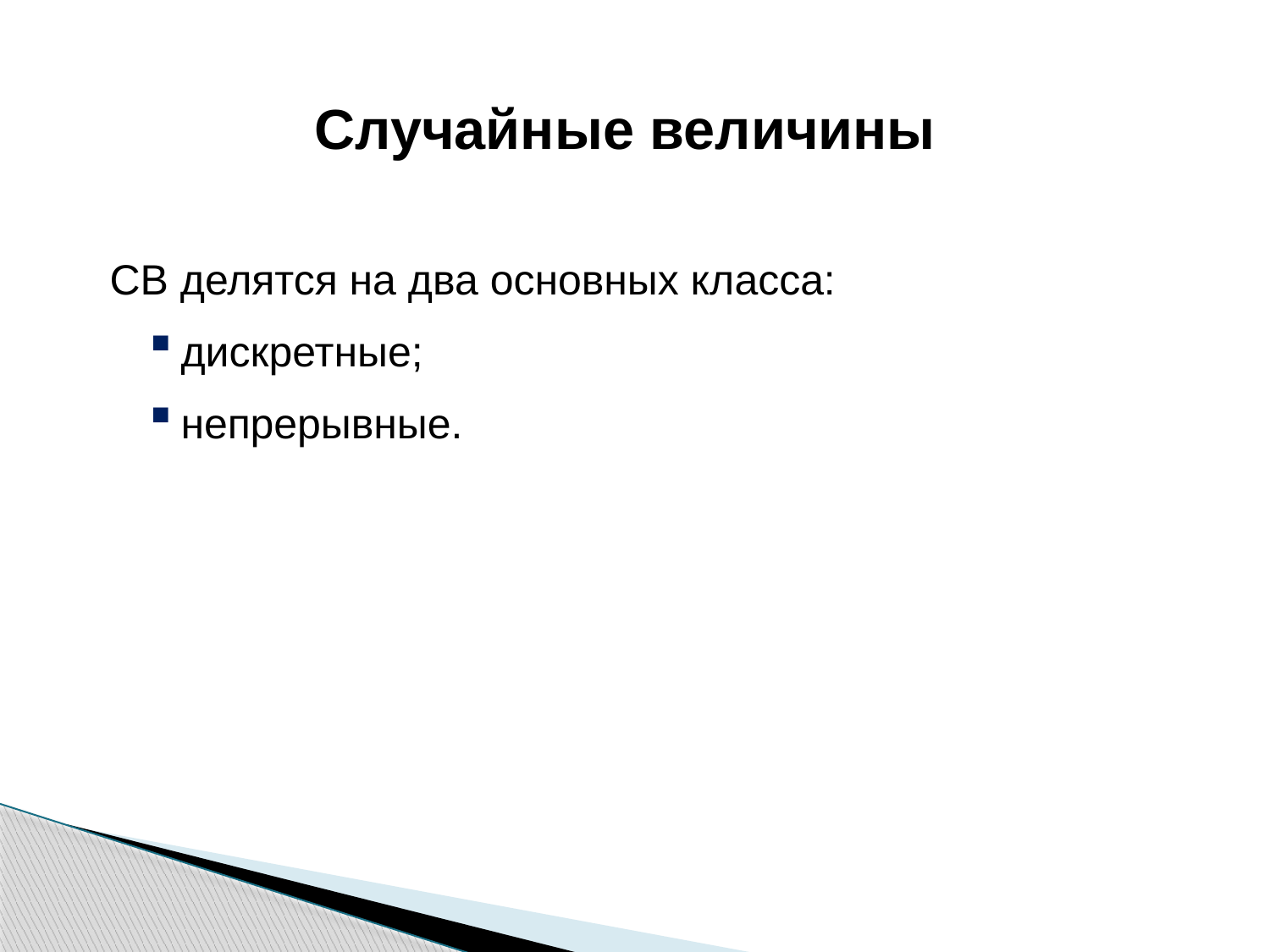

# Случайные величины
СВ делятся на два основных класса:
дискретные;
непрерывные.